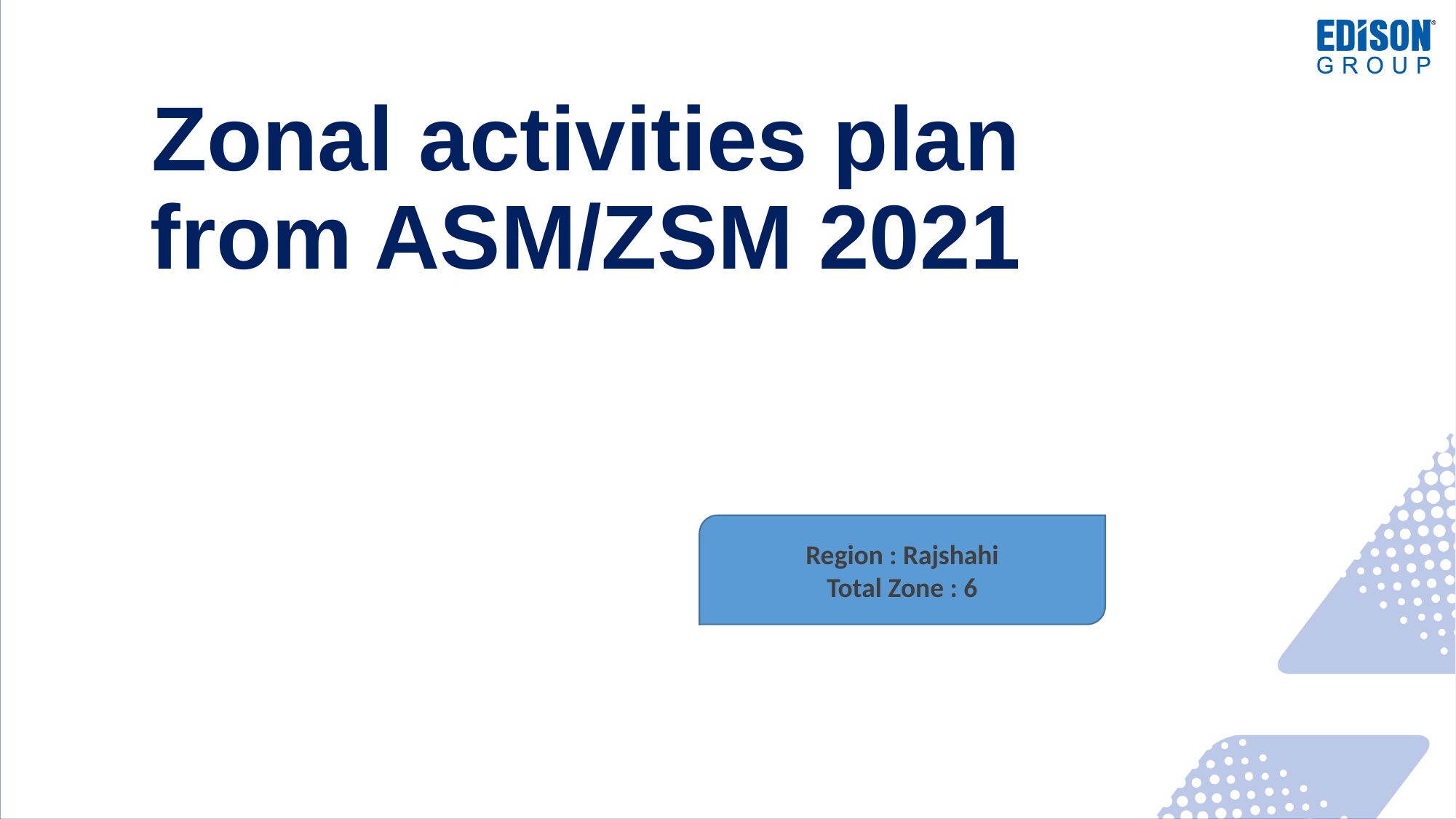

# Zonal activities plan from ASM/ZSM 2021
Region : Rajshahi
Total Zone : 6